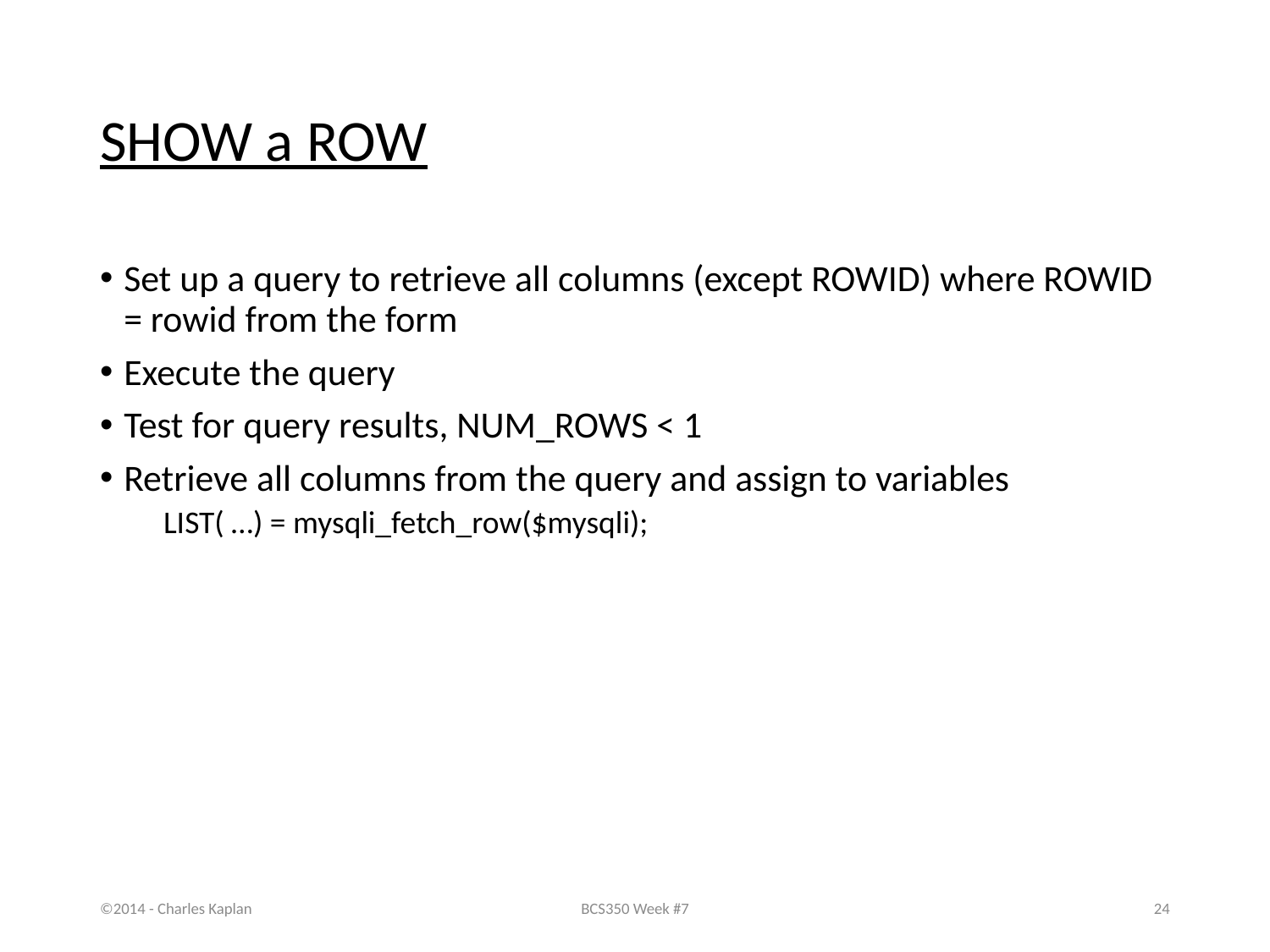

# SHOW a ROW
Set up a query to retrieve all columns (except ROWID) where ROWID = rowid from the form
Execute the query
Test for query results, NUM_ROWS < 1
Retrieve all columns from the query and assign to variables
LIST( …) = mysqli_fetch_row($mysqli);
©2014 - Charles Kaplan
BCS350 Week #7
24